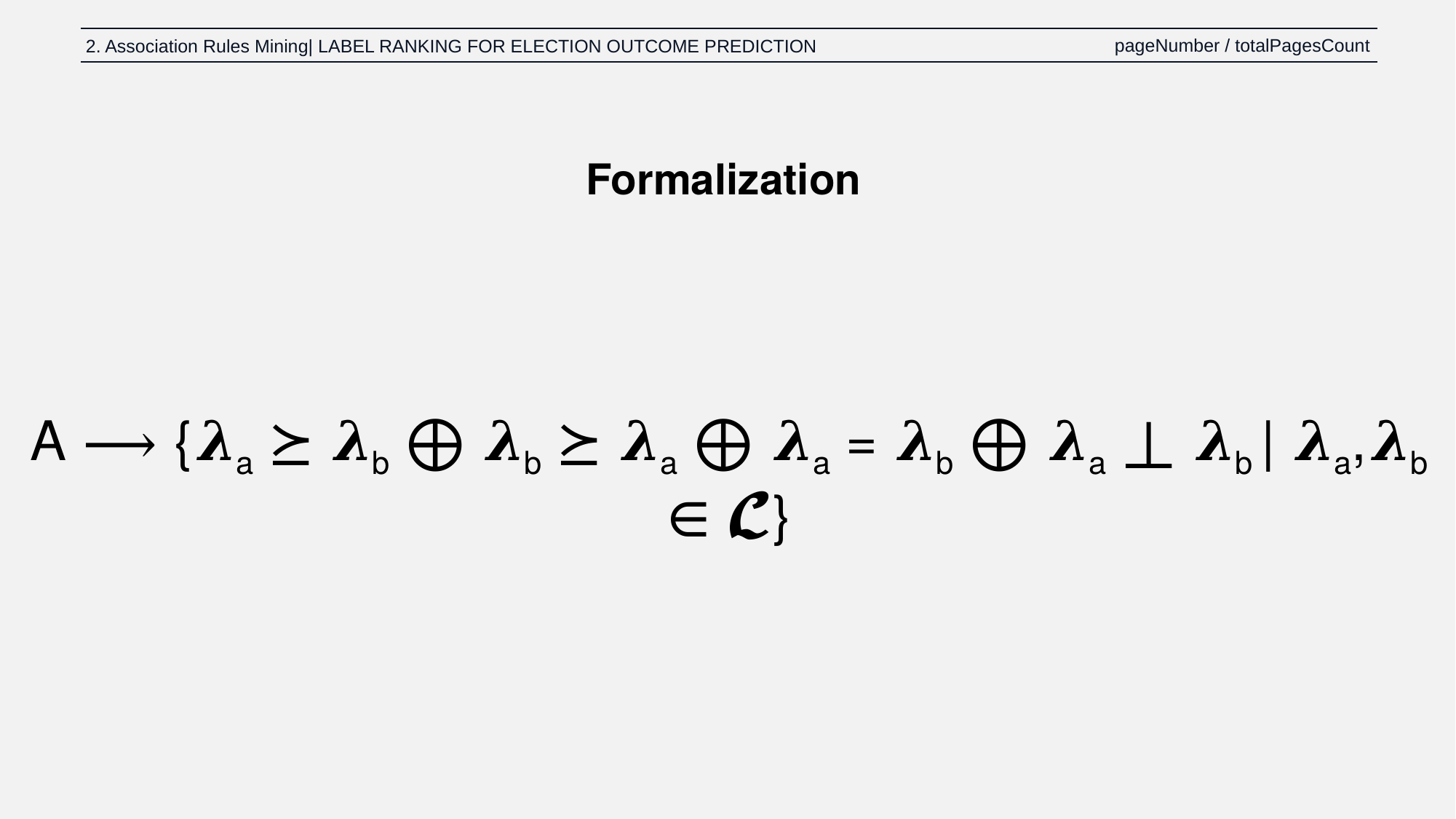

pageNumber / totalPagesCount
2. Association Rules Mining| LABEL RANKING FOR ELECTION OUTCOME PREDICTION
Formalization
A ⟶ {𝝀a ⪰ 𝝀b ⨁ 𝝀b ⪰ 𝝀a ⨁ 𝝀a = 𝝀b ⨁ 𝝀a ⟘ 𝝀b | 𝝀a,𝝀b ∈ 𝓛}